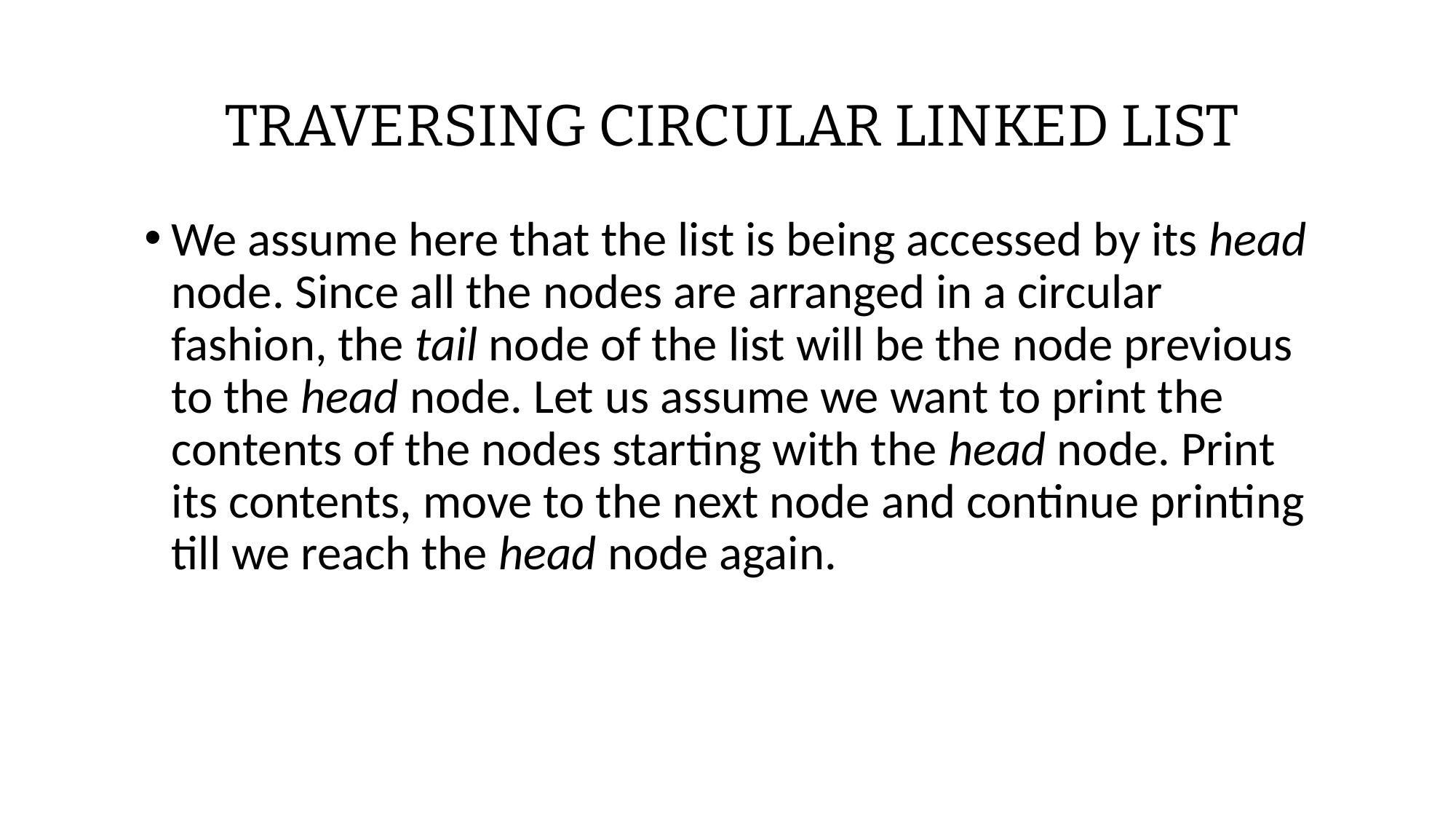

# TRAVERSING CIRCULAR LINKED LIST
We assume here that the list is being accessed by its head node. Since all the nodes are arranged in a circular fashion, the tail node of the list will be the node previous to the head node. Let us assume we want to print the contents of the nodes starting with the head node. Print its contents, move to the next node and continue printing till we reach the head node again.